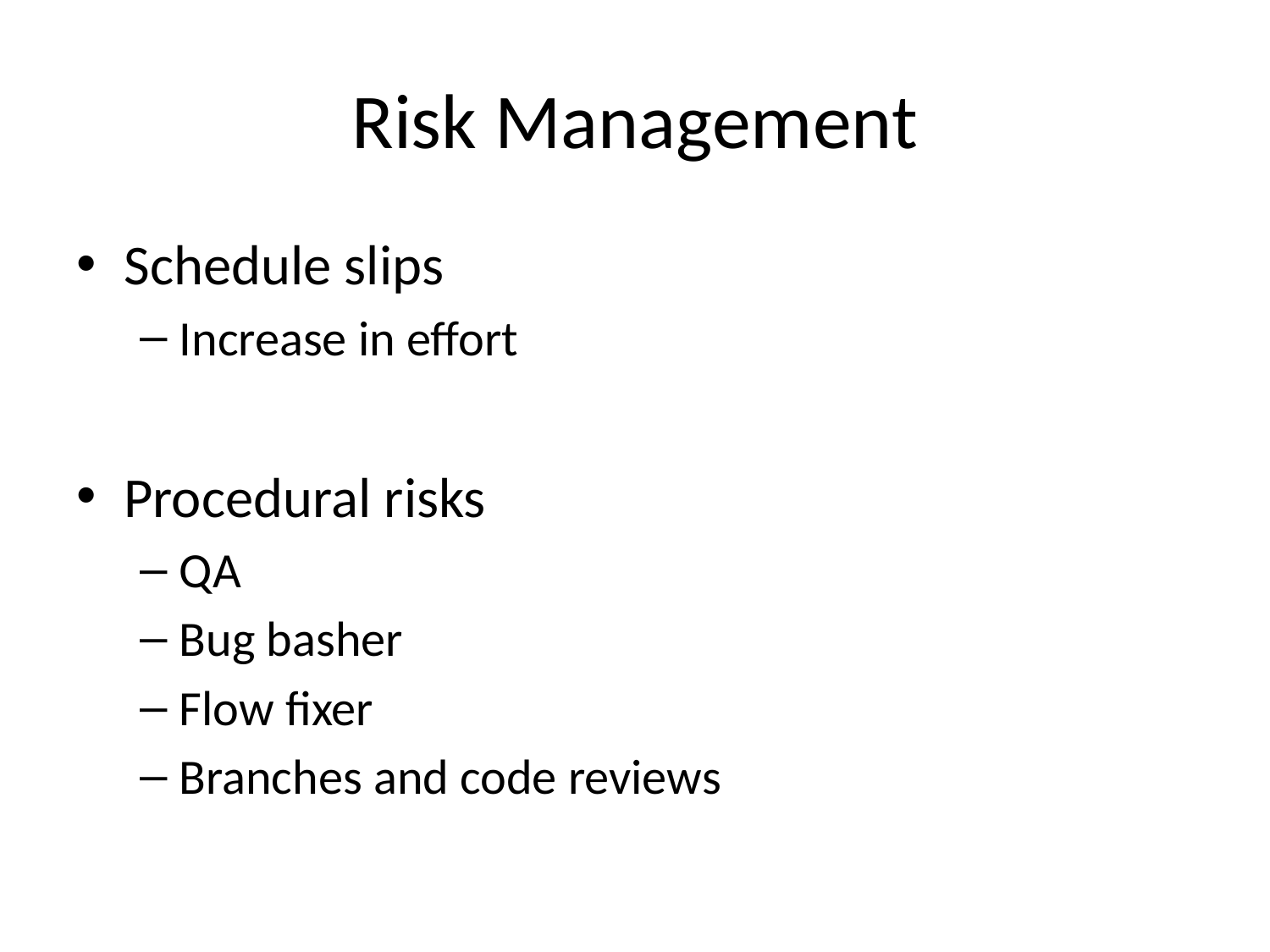

# Risk Management
Schedule slips
Increase in effort

Procedural risks
QA
Bug basher
Flow fixer
Branches and code reviews